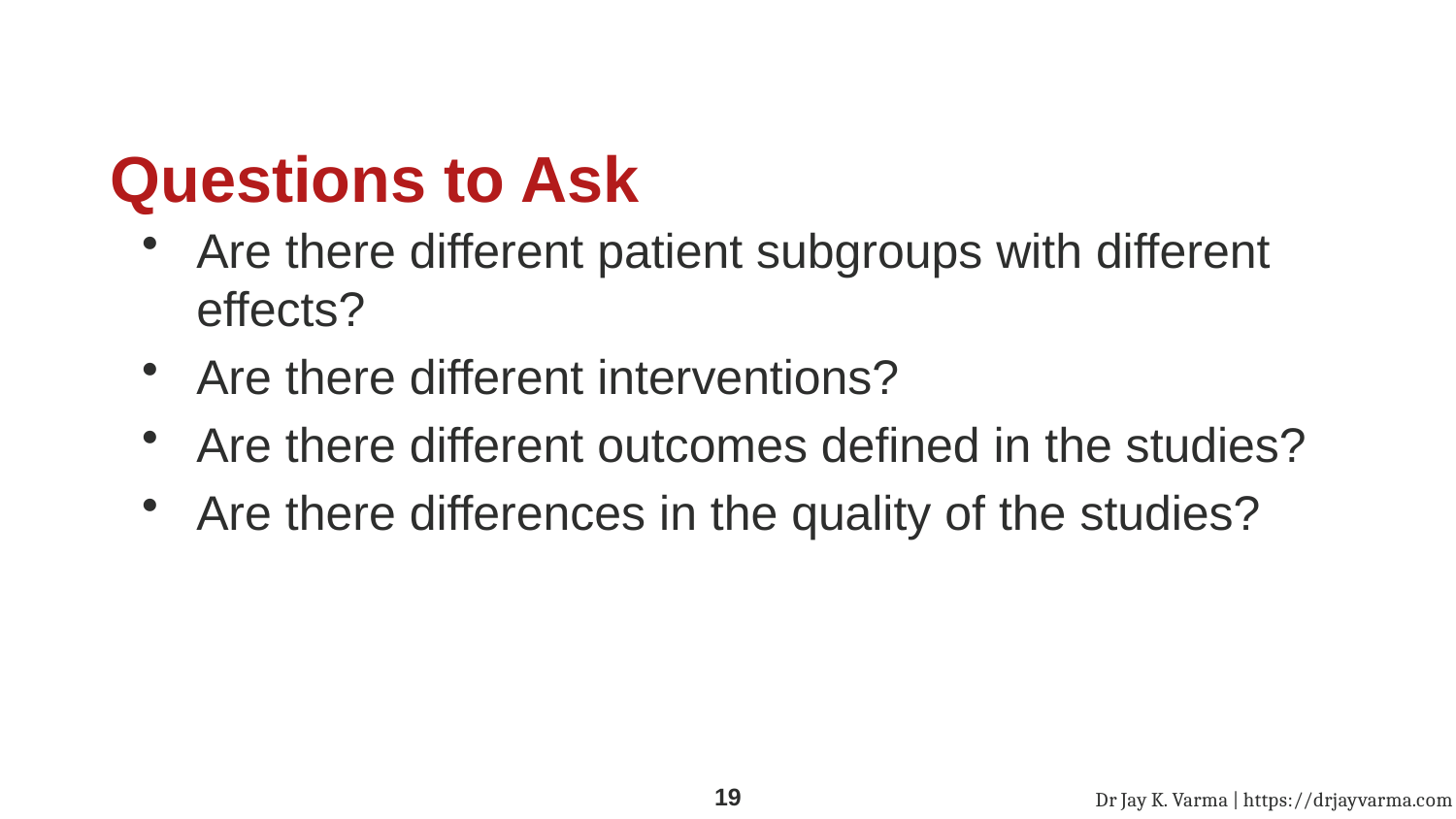

# Questions to Ask
Are there different patient subgroups with different effects?
Are there different interventions?
Are there different outcomes defined in the studies?
Are there differences in the quality of the studies?

Dr Jay K. Varma | https://drjayvarma.com